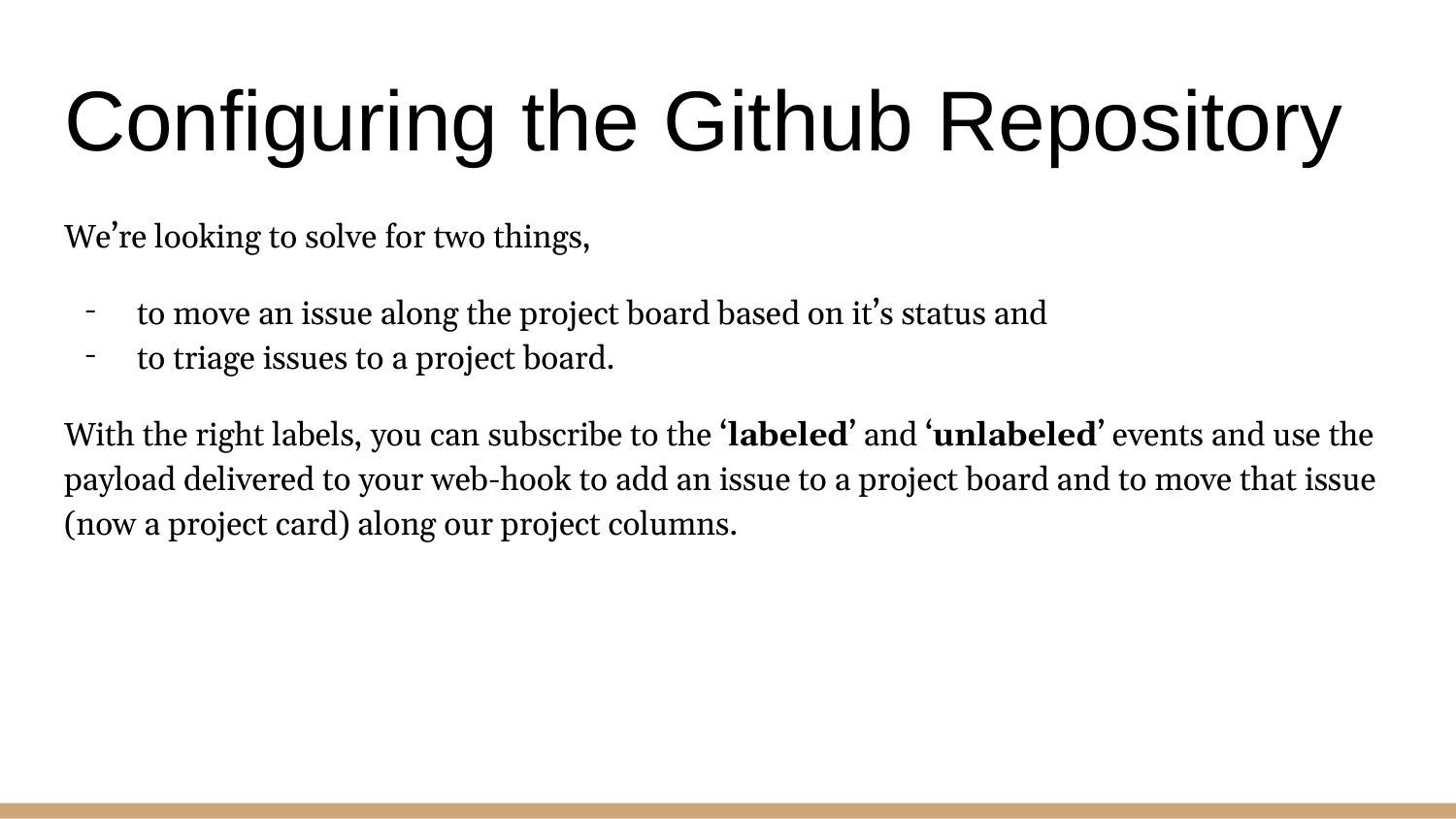

# Configuring the Github Repository
We’re looking to solve for two things,
to move an issue along the project board based on it’s status and
to triage issues to a project board.
With the right labels, you can subscribe to the ‘labeled’ and ‘unlabeled’ events and use the payload delivered to your web-hook to add an issue to a project board and to move that issue (now a project card) along our project columns.